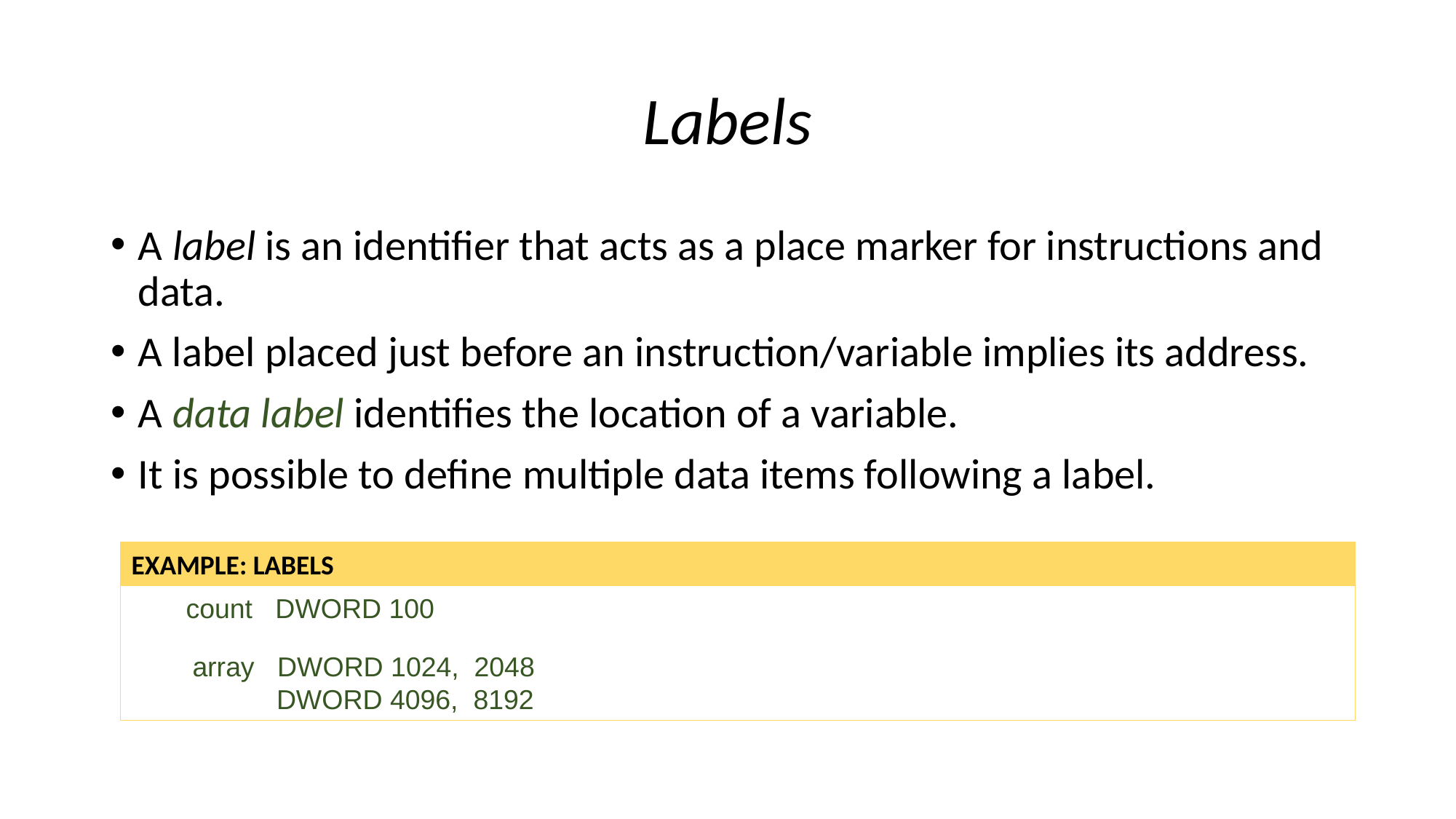

# Labels
A label is an identifier that acts as a place marker for instructions and data.
A label placed just before an instruction/variable implies its address.
A data label identifies the location of a variable.
It is possible to define multiple data items following a label.

EXAMPLE: LABELS
count   DWORD 100

        array   DWORD 1024,  2048
                   DWORD 4096,  8192